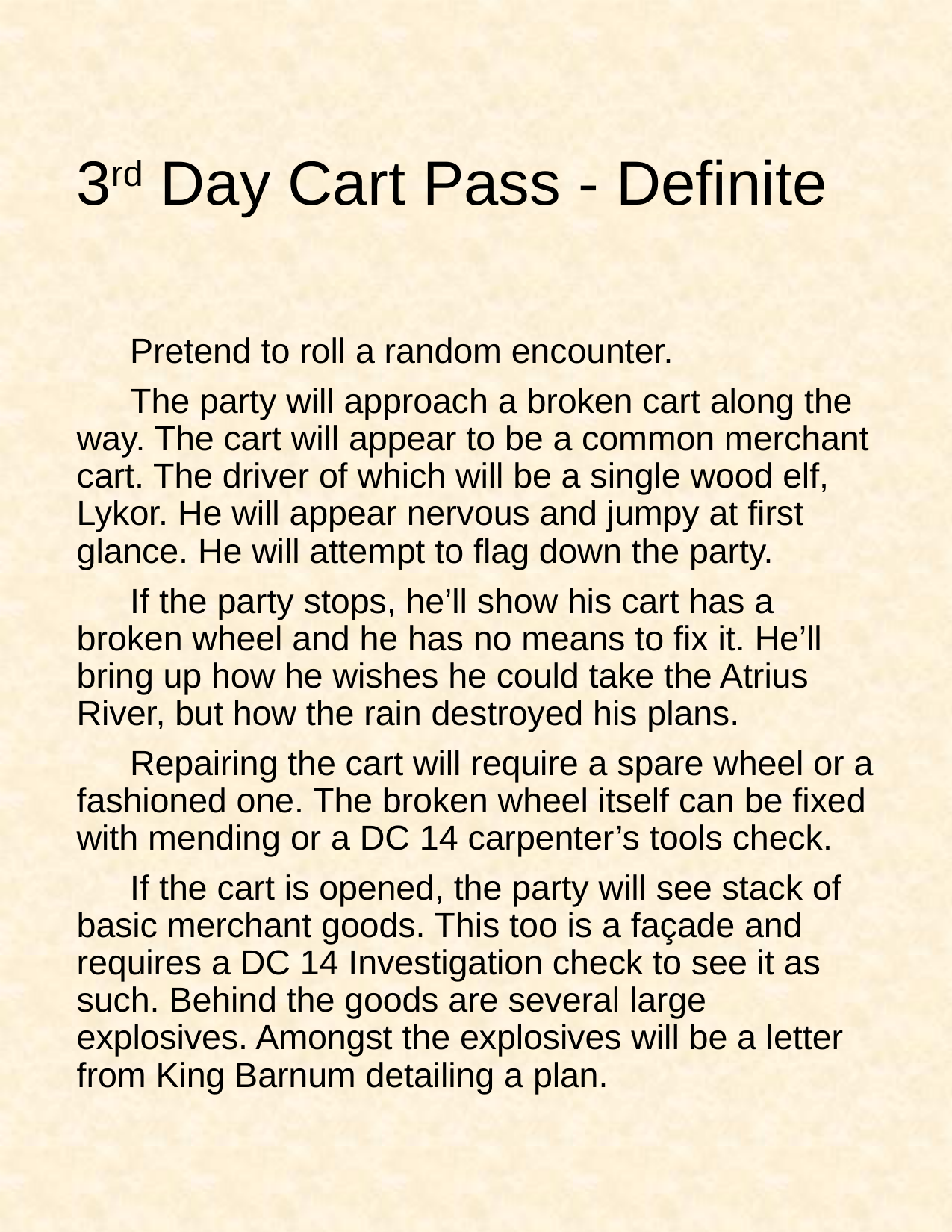

# 3rd Day Cart Pass - Definite
Pretend to roll a random encounter.
The party will approach a broken cart along the way. The cart will appear to be a common merchant cart. The driver of which will be a single wood elf, Lykor. He will appear nervous and jumpy at first glance. He will attempt to flag down the party.
If the party stops, he’ll show his cart has a broken wheel and he has no means to fix it. He’ll bring up how he wishes he could take the Atrius River, but how the rain destroyed his plans.
Repairing the cart will require a spare wheel or a fashioned one. The broken wheel itself can be fixed with mending or a DC 14 carpenter’s tools check.
If the cart is opened, the party will see stack of basic merchant goods. This too is a façade and requires a DC 14 Investigation check to see it as such. Behind the goods are several large explosives. Amongst the explosives will be a letter from King Barnum detailing a plan.